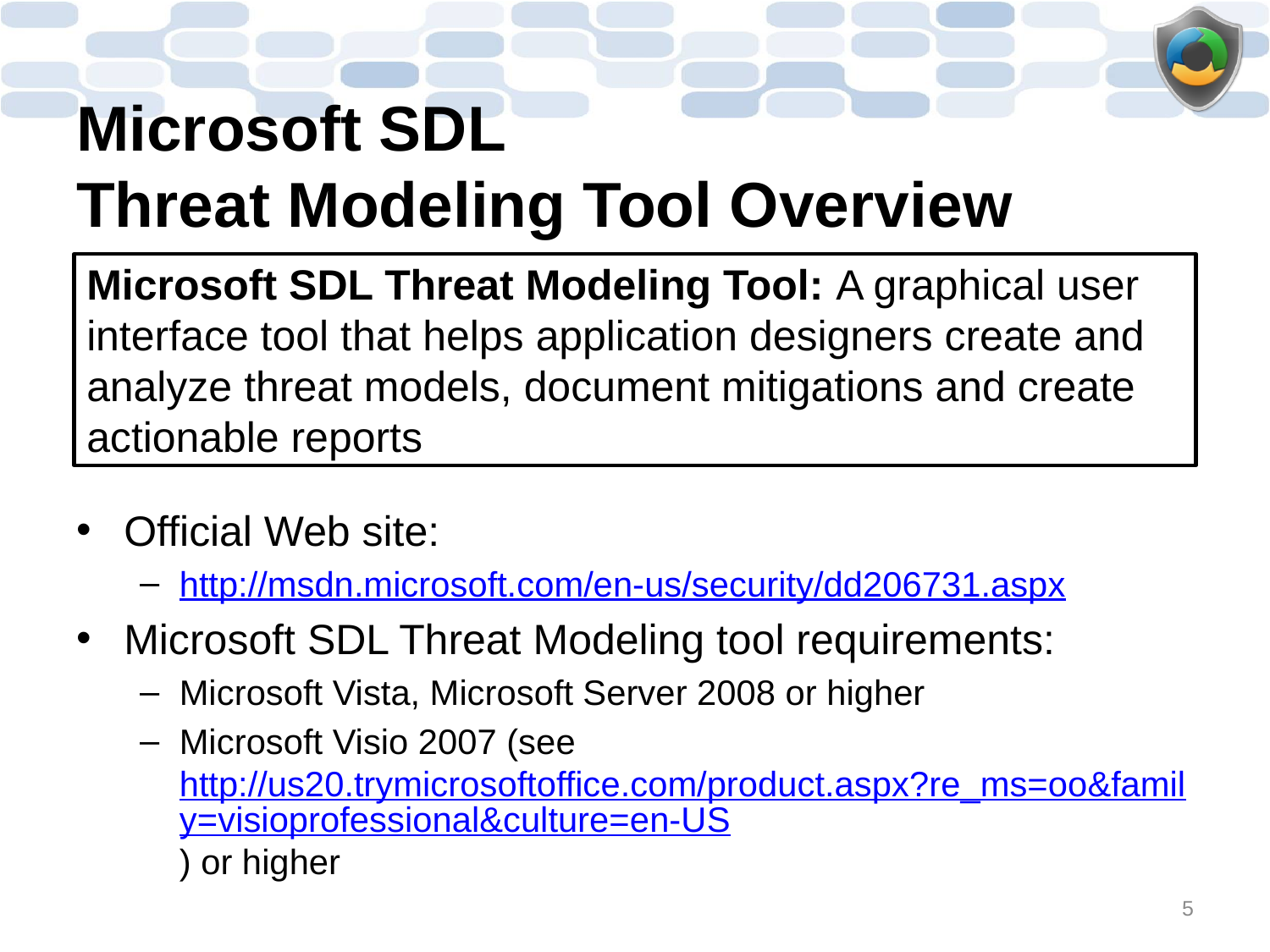

# Microsoft SDL Threat Modeling Tool Overview
Microsoft SDL Threat Modeling Tool: A graphical user interface tool that helps application designers create and analyze threat models, document mitigations and create actionable reports
Official Web site:
http://msdn.microsoft.com/en-us/security/dd206731.aspx
Microsoft SDL Threat Modeling tool requirements:
Microsoft Vista, Microsoft Server 2008 or higher
Microsoft Visio 2007 (see http://us20.trymicrosoftoffice.com/product.aspx?re_ms=oo&family=visioprofessional&culture=en-US) or higher

5